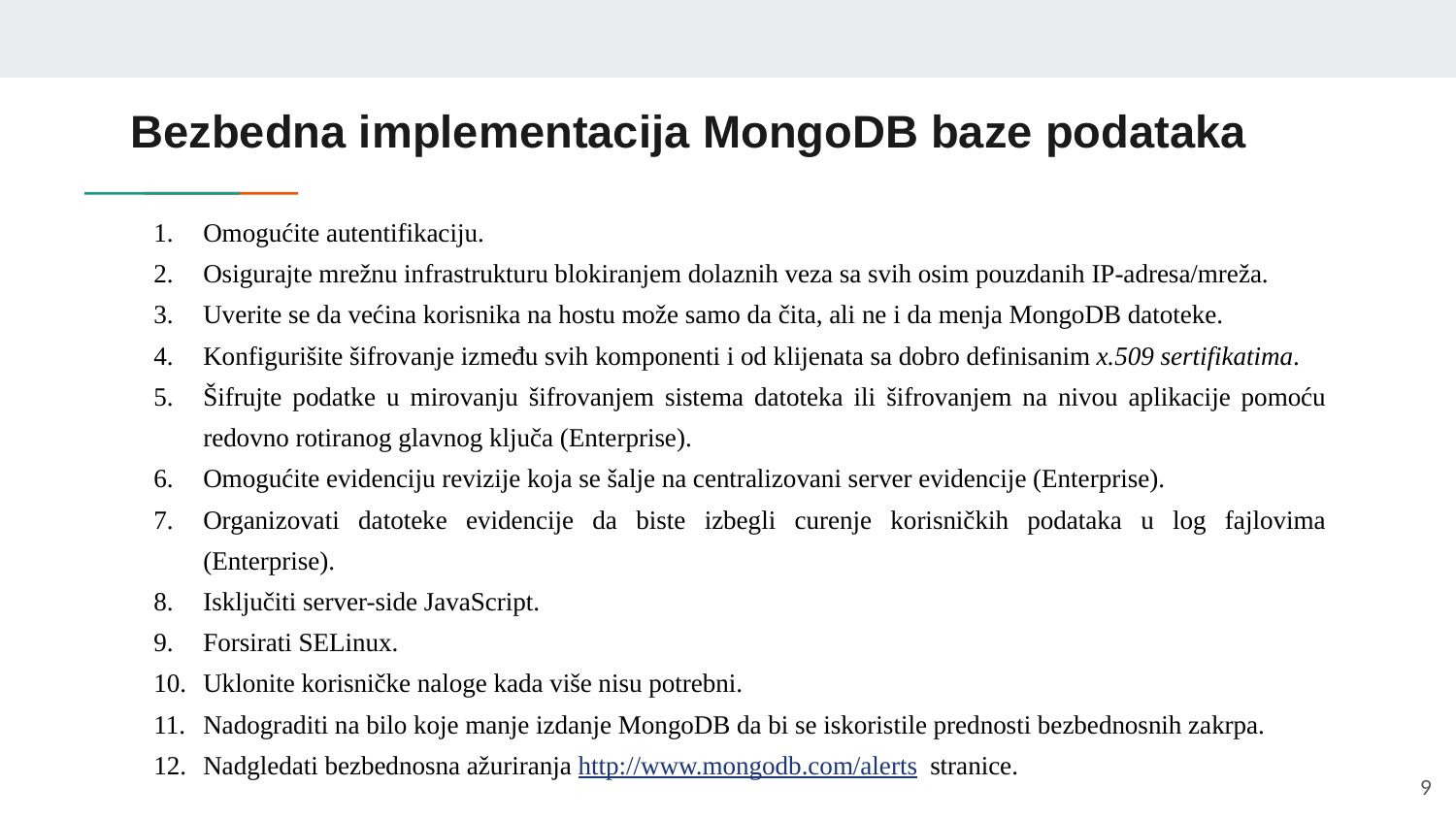

# Bezbedna implementacija MongoDB baze podataka
Omogućite autentifikaciju.
Osigurajte mrežnu infrastrukturu blokiranjem dolaznih veza sa svih osim pouzdanih IP-adresa/mreža.
Uverite se da većina korisnika na hostu može samo da čita, ali ne i da menja MongoDB datoteke.
Konfigurišite šifrovanje između svih komponenti i od klijenata sa dobro definisanim x.509 sertifikatima.
Šifrujte podatke u mirovanju šifrovanjem sistema datoteka ili šifrovanjem na nivou aplikacije pomoću redovno rotiranog glavnog ključa (Enterprise).
Omogućite evidenciju revizije koja se šalje na centralizovani server evidencije (Enterprise).
Organizovati datoteke evidencije da biste izbegli curenje korisničkih podataka u log fajlovima (Enterprise).
Isključiti server-side JavaScript.
Forsirati SELinux.
Uklonite korisničke naloge kada više nisu potrebni.
Nadograditi na bilo koje manje izdanje MongoDB da bi se iskoristile prednosti bezbednosnih zakrpa.
Nadgledati bezbednosna ažuriranja http://www.mongodb.com/alerts  stranice.
9